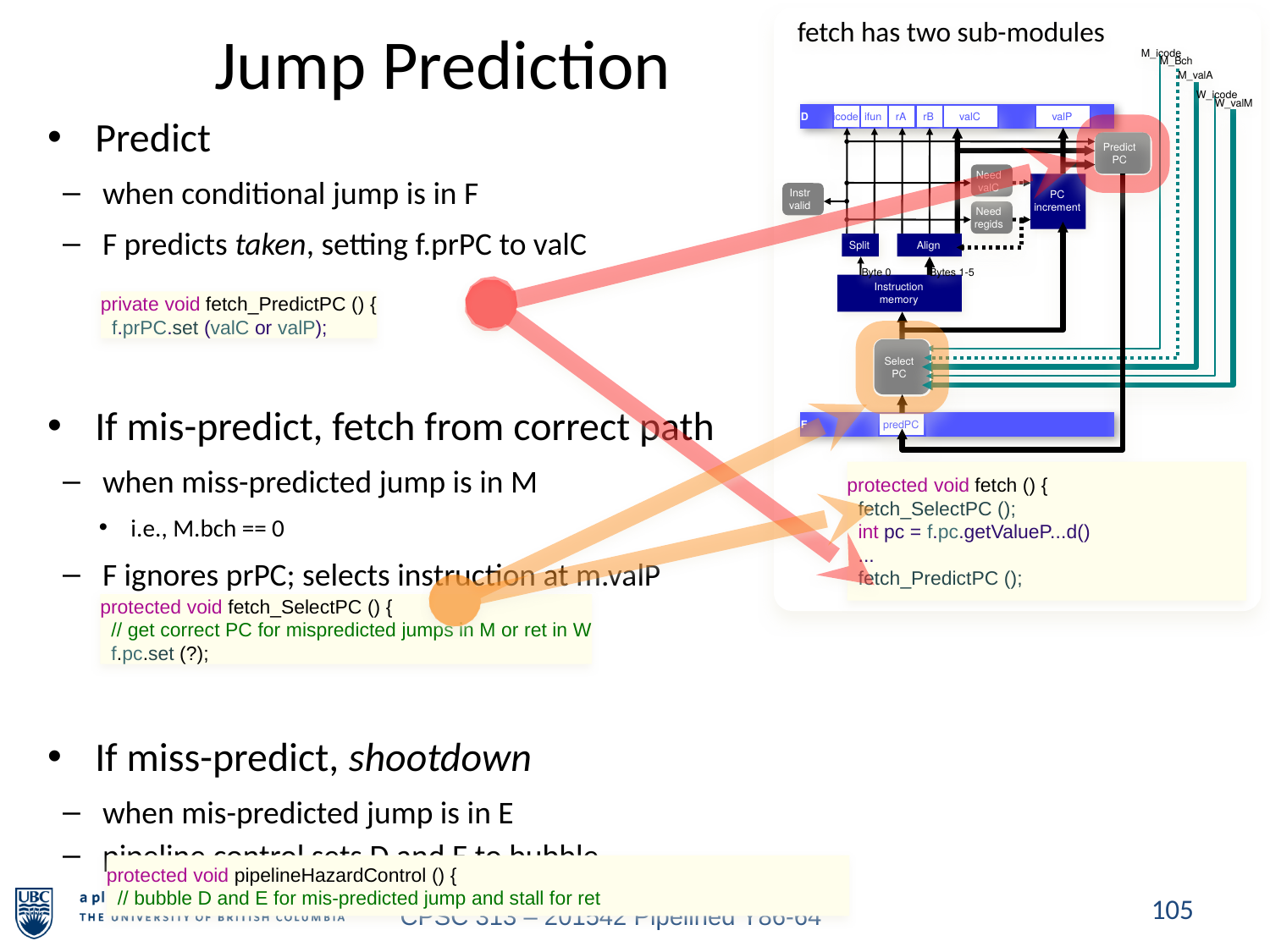

fetch has two sub-modules

# Jump Prediction
M_icode
M_Bch

M_valA

W_icode
W_valM

D

icode

ifun

rA

rB

valC

valP
Predict
when conditional jump is in F
F predicts taken, setting f.prPC to valC

If mis-predict, fetch from correct path
when miss-predicted jump is in M
i.e., M.bch == 0
F ignores prPC; selects instruction at m.valP

If miss-predict, shootdown
when mis-predicted jump is in E
pipeline control sets D and E to bubble

Predict
PC

Need
valC

PC
increment

Instr
valid

Need
regids

Split

Align

Byte 0
Bytes 1-5

Instruction
memory
private void fetch_PredictPC () {
  f.prPC.set (valC or valP);

Select
PC

F

predPC
protected void fetch () {
  fetch_SelectPC ();
  int pc = f.pc.getValueP...d()
  ...
  fetch_PredictPC ();

protected void fetch_SelectPC () {
  // get correct PC for mispredicted jumps in M or ret in W
  f.pc.set (?);
protected void pipelineHazardControl () {
  // bubble D and E for mis-predicted jump and stall for ret
105